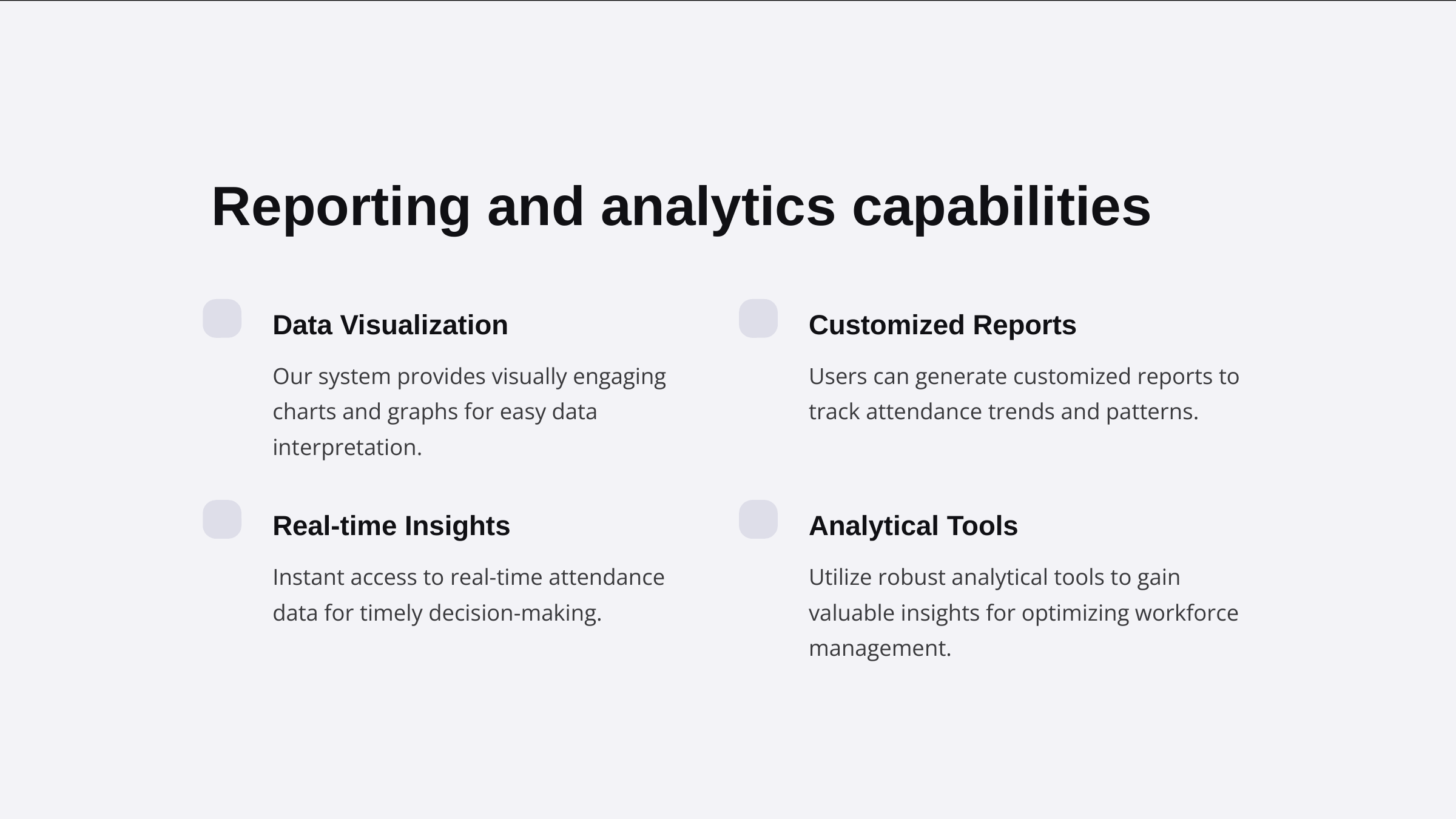

Reporting and analytics capabilities

Data Visualization
Customized Reports
Our system provides visually engaging charts and graphs for easy data interpretation.
Users can generate customized reports to track attendance trends and patterns.

Real-time Insights
Analytical Tools
Instant access to real-time attendance data for timely decision-making.
Utilize robust analytical tools to gain valuable insights for optimizing workforce management.